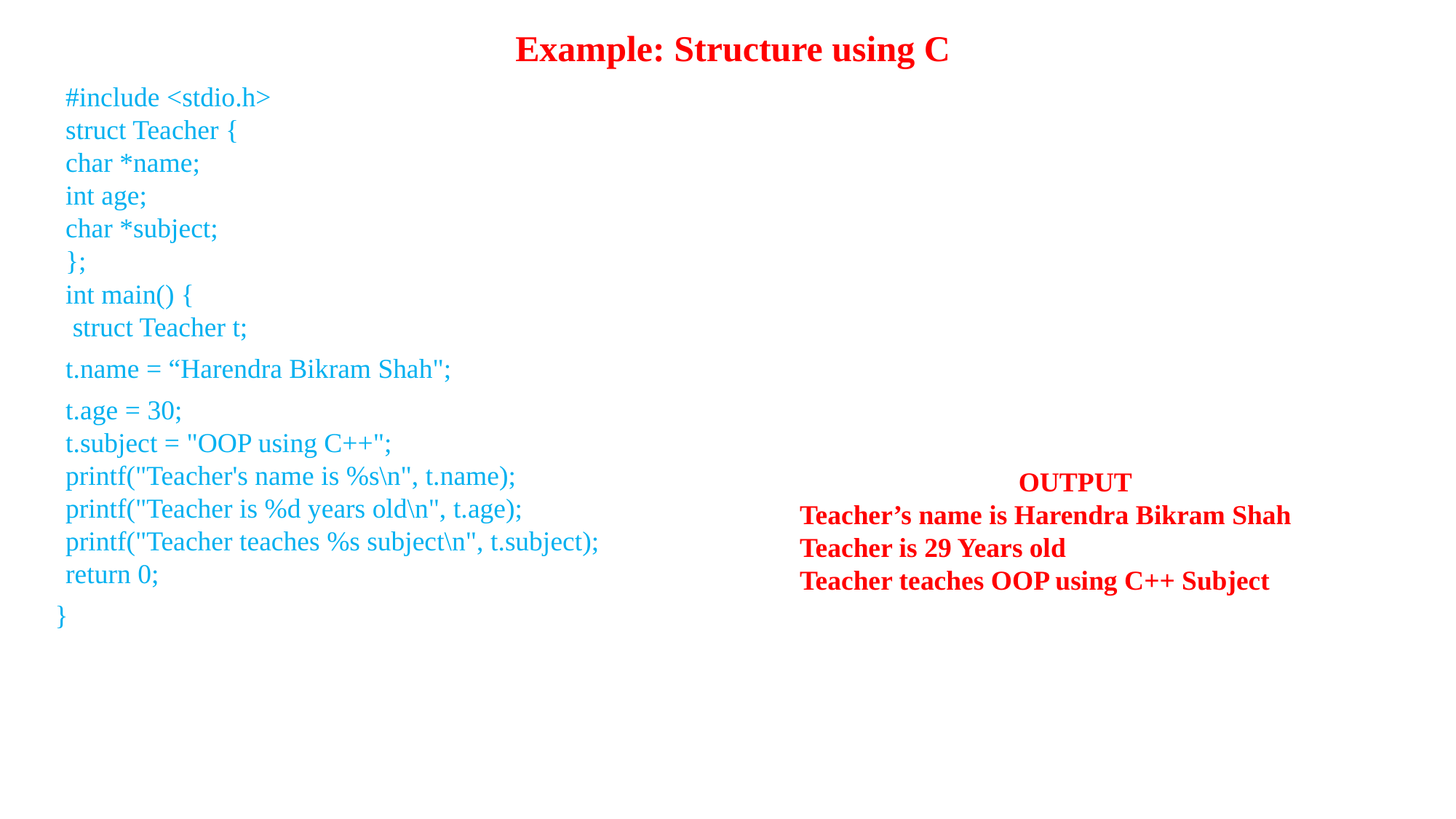

Example: Structure using C
#include <stdio.h>
struct Teacher {
char *name;
int age;
char *subject;
};
int main() {
 struct Teacher t;
t.name = “Harendra Bikram Shah";
t.age = 30;
t.subject = "OOP using C++";
printf("Teacher's name is %s\n", t.name);
printf("Teacher is %d years old\n", t.age);
printf("Teacher teaches %s subject\n", t.subject);
return 0;
}
OUTPUT
Teacher’s name is Harendra Bikram Shah
Teacher is 29 Years old
Teacher teaches OOP using C++ Subject